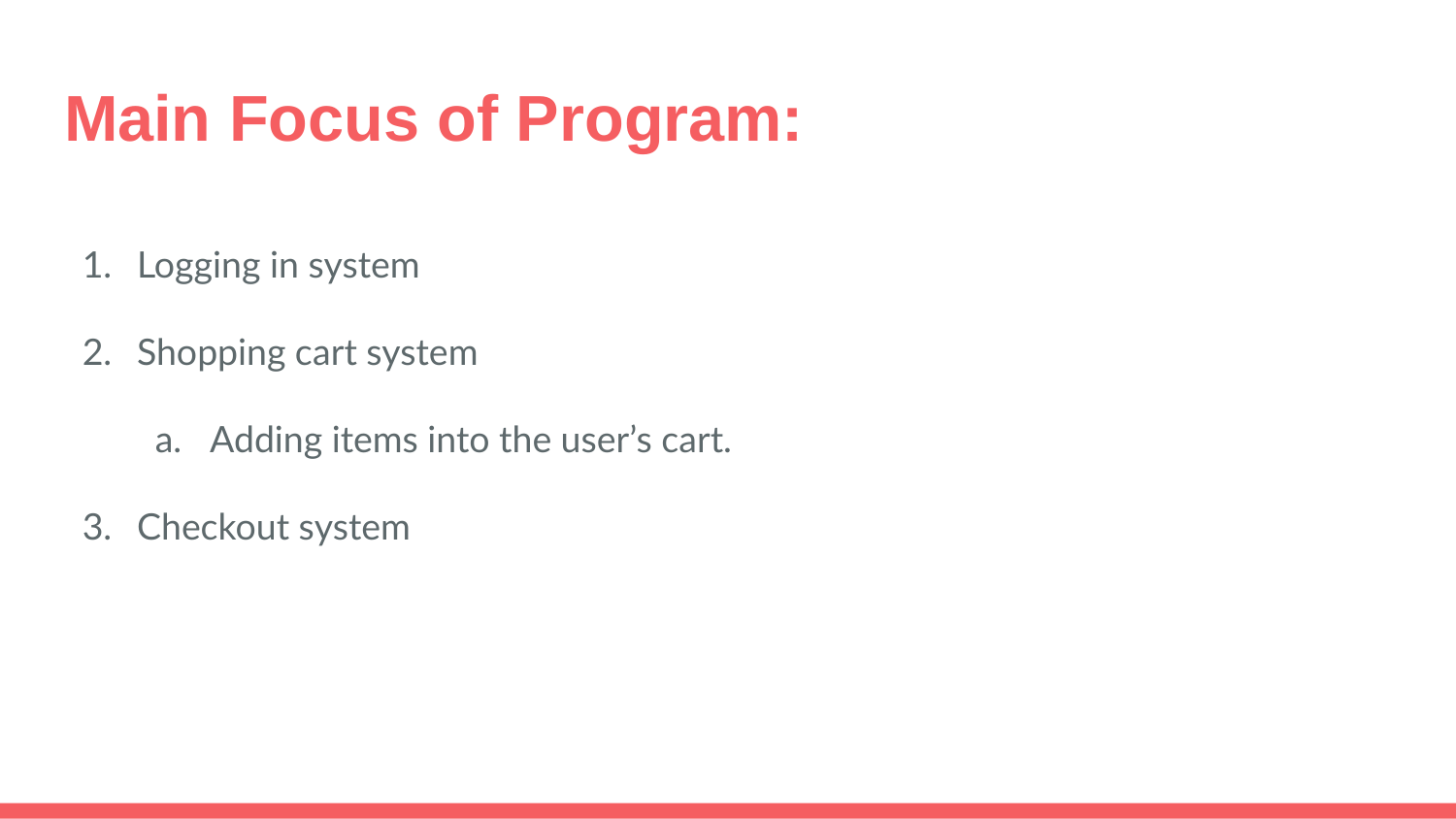

# Main Focus of Program:

Logging in system
Shopping cart system
Adding items into the user’s cart.
Checkout system